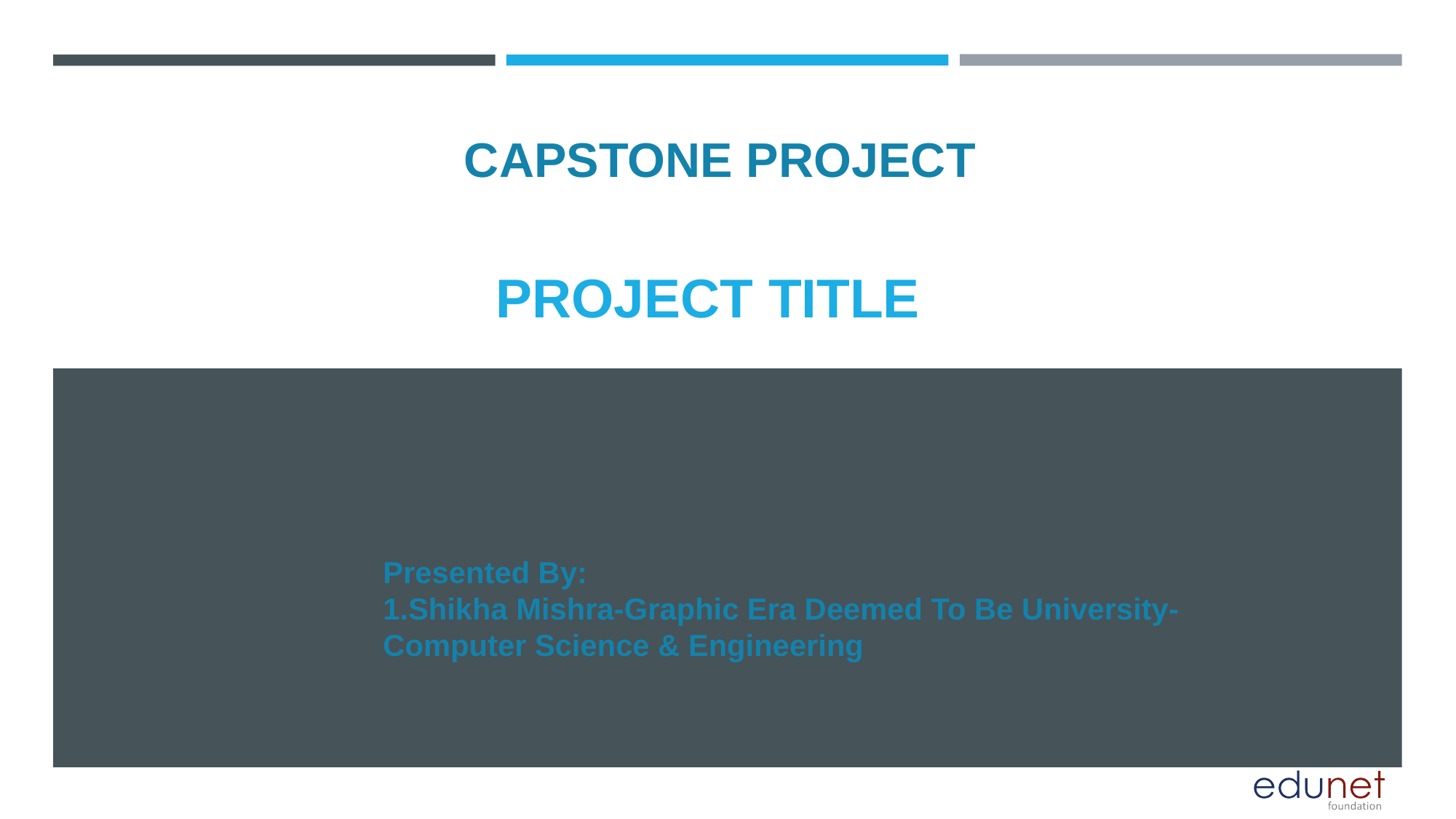

CAPSTONE PROJECT
# PROJECT TITLE
Presented By:
1.Shikha Mishra-Graphic Era Deemed To Be University-Computer Science & Engineering